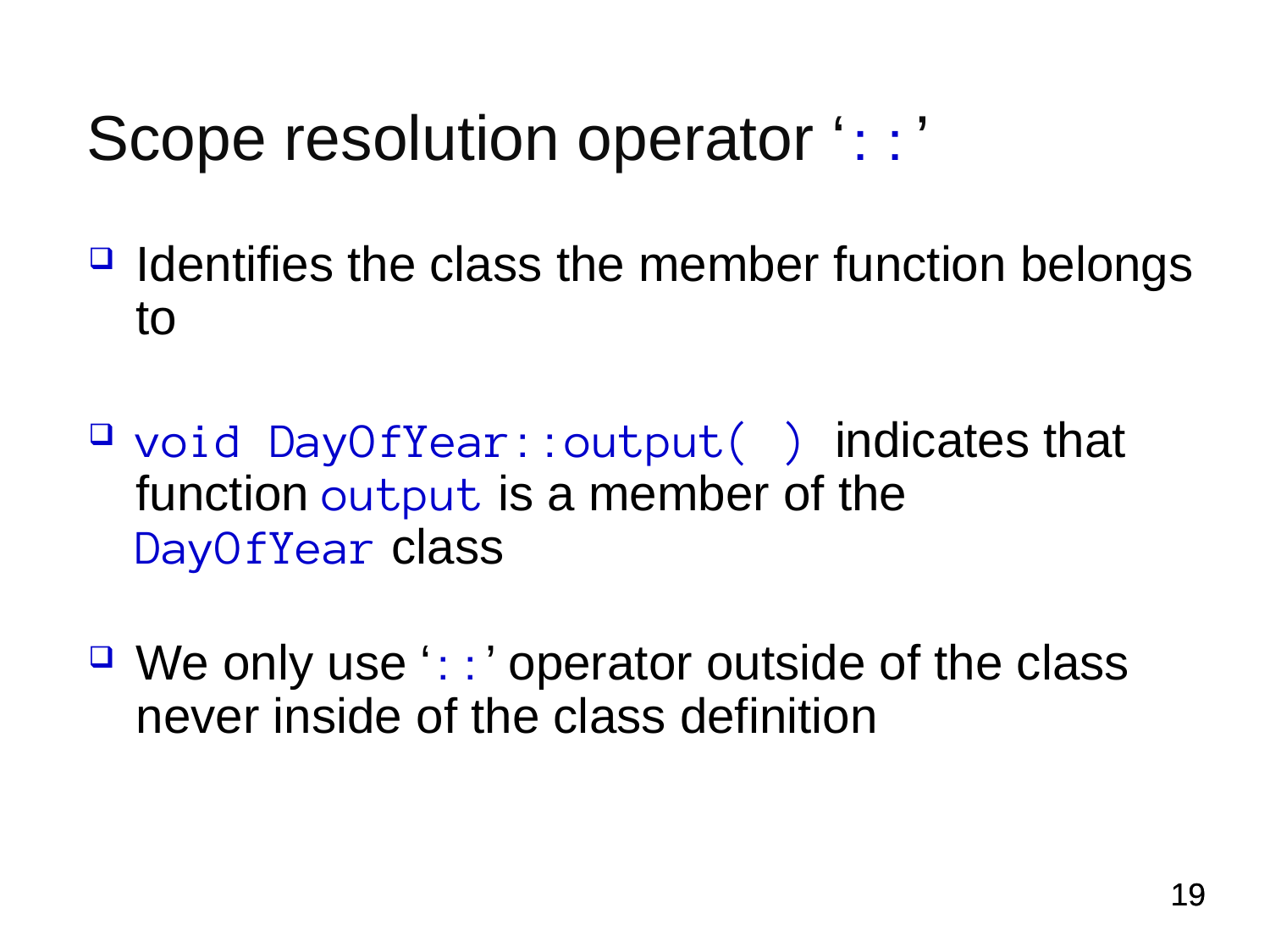

# Scope resolution operator ‘::’
Identifies the class the member function belongs to
void DayOfYear::output( ) indicates that function output is a member of the            DayOfYear class
We only use ‘::’ operator outside of the class never inside of the class definition